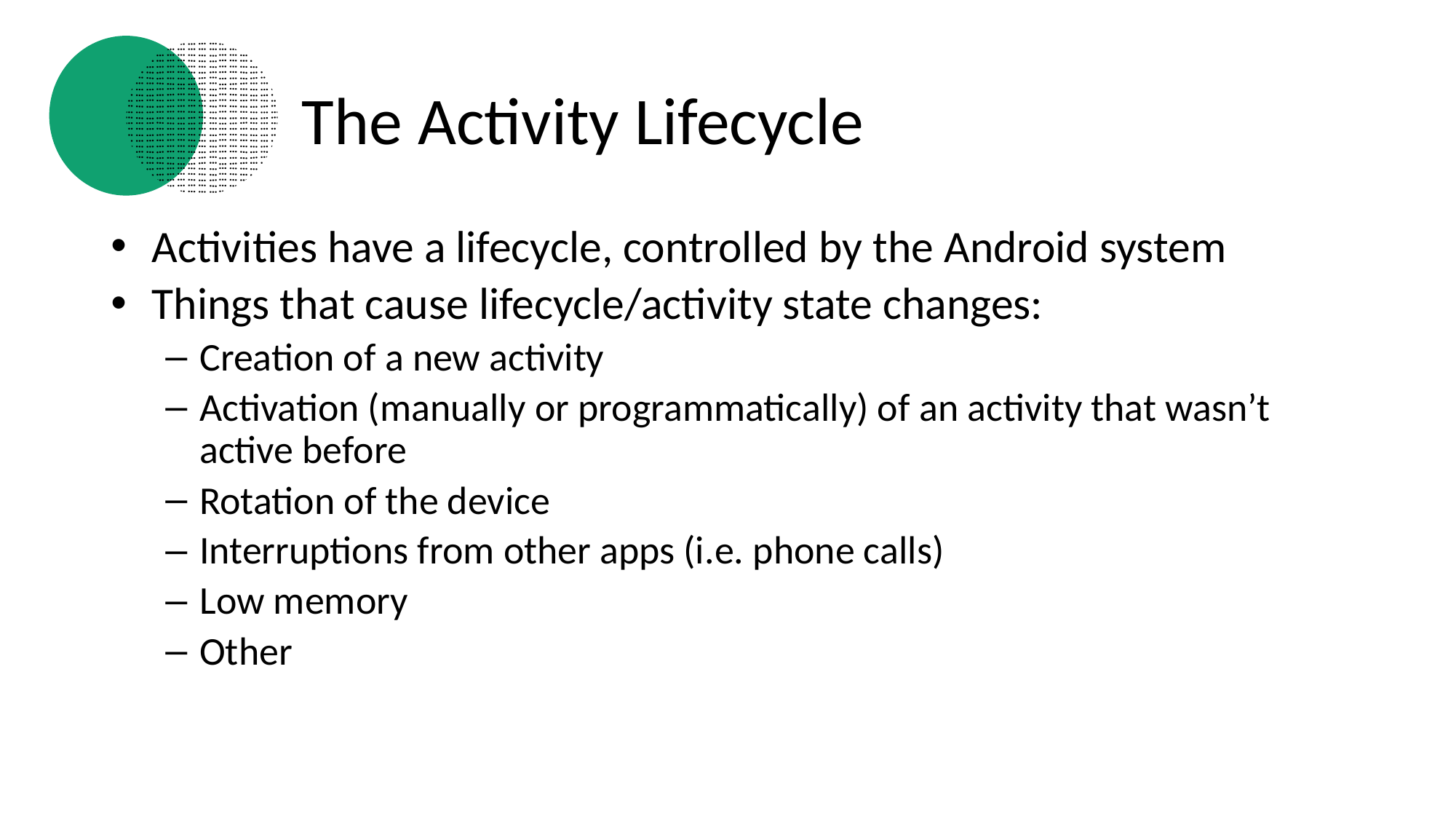

# The Activity Lifecycle
Activities have a lifecycle, controlled by the Android system
Things that cause lifecycle/activity state changes:
Creation of a new activity
Activation (manually or programmatically) of an activity that wasn’t active before
Rotation of the device
Interruptions from other apps (i.e. phone calls)
Low memory
Other